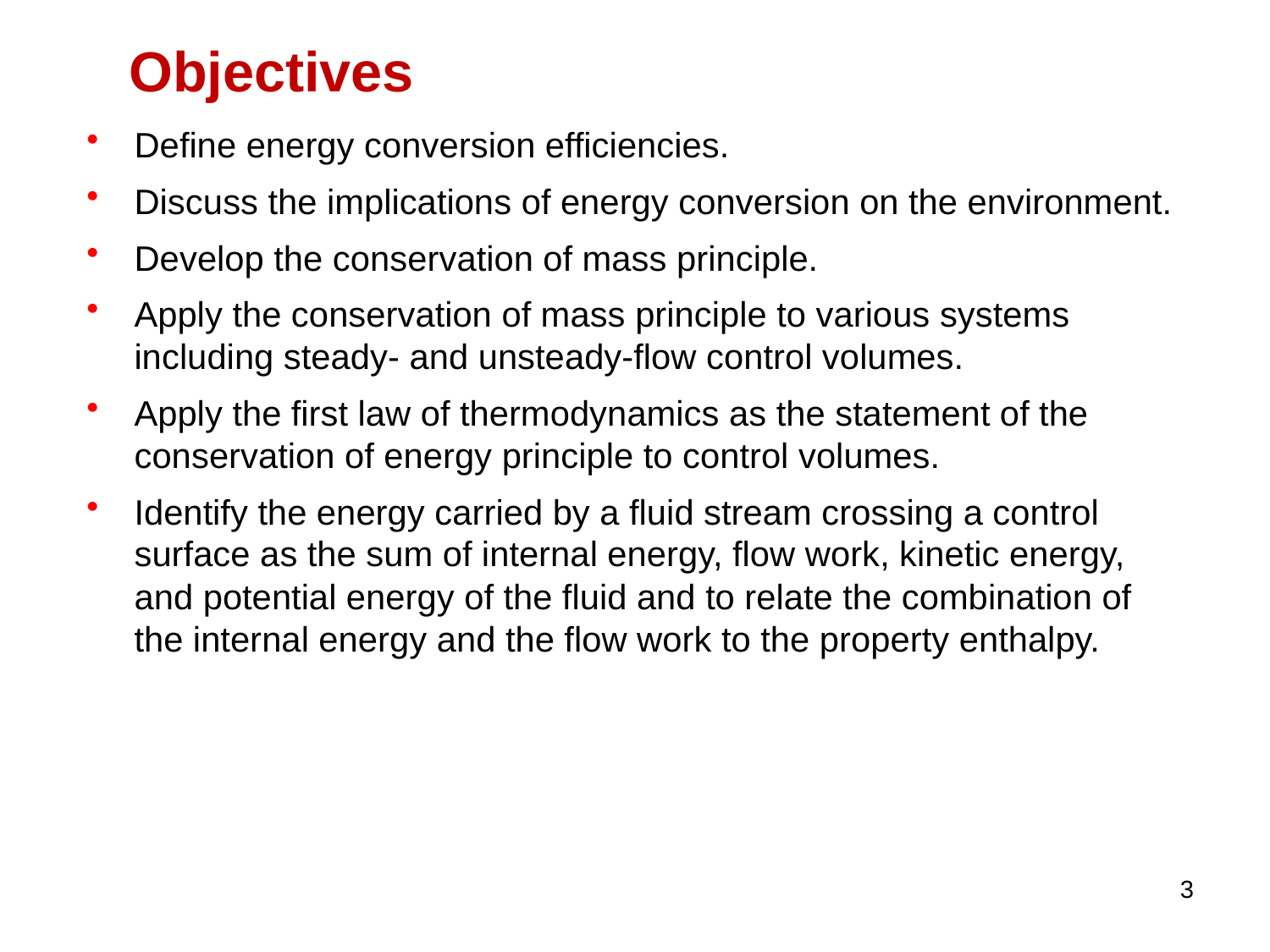

Objectives
Define energy conversion efficiencies.
Discuss the implications of energy conversion on the environment.
Develop the conservation of mass principle.
Apply the conservation of mass principle to various systems including steady- and unsteady-flow control volumes.
Apply the first law of thermodynamics as the statement of the conservation of energy principle to control volumes.
Identify the energy carried by a fluid stream crossing a control surface as the sum of internal energy, flow work, kinetic energy, and potential energy of the fluid and to relate the combination of the internal energy and the flow work to the property enthalpy.
3